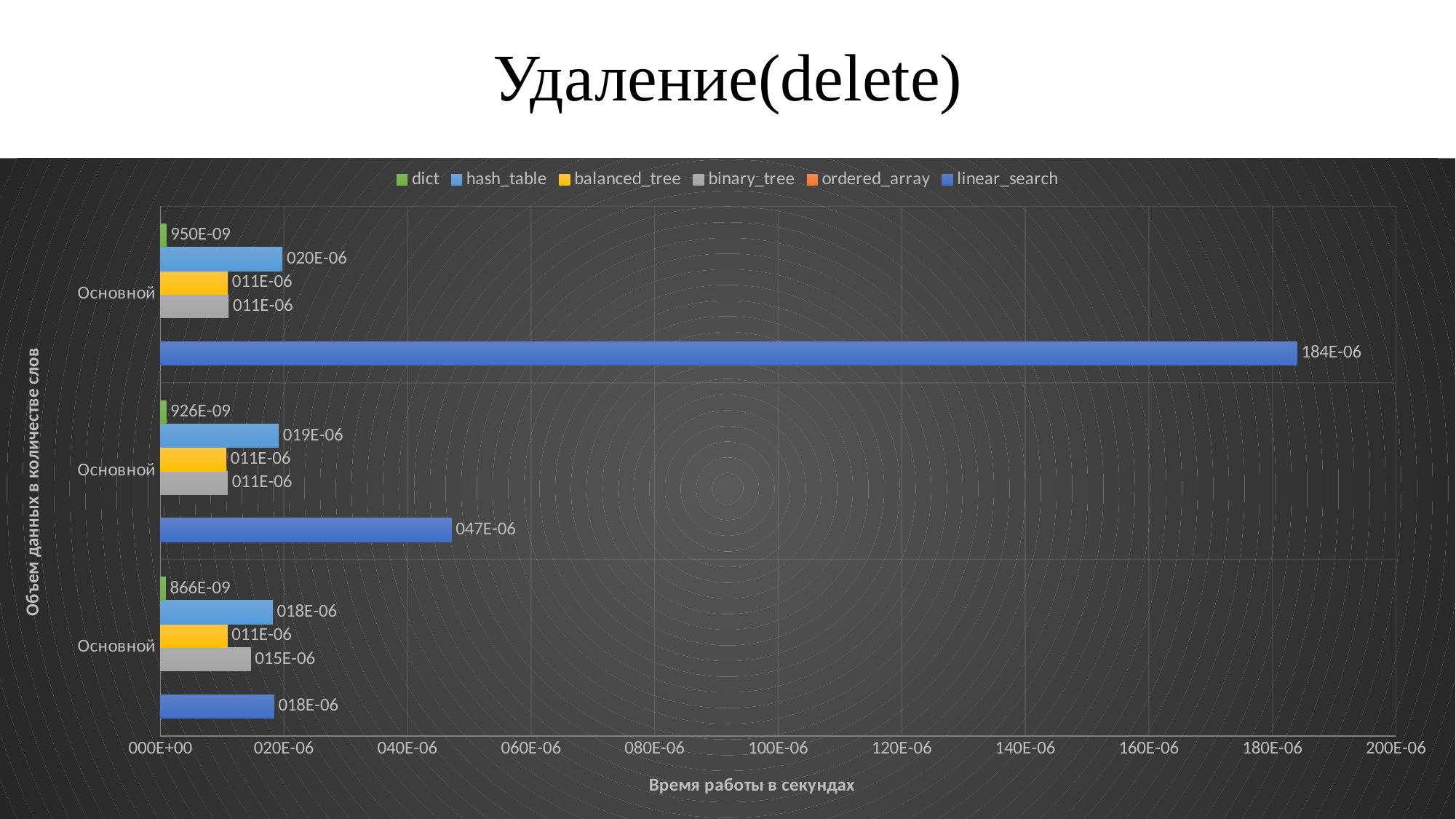

# Удаление(delete)

### Chart

| Category | linear_search | ordered_array | binary_tree | balanced_tree | hash_table | dict |
|---|---|---|---|---|---|---|
| 9251 | 1.84033577048627e-05 | None | 1.46143295457976e-05 | 1.08250694369744e-05 | 1.81867166308245e-05 | 8.66048852246125e-07 |
| 27030 | 4.71131518466623e-05 | None | 1.08927036275521e-05 | 1.06704001333199e-05 | 1.91549790862574e-05 | 9.26277790076636e-07 |
| 110735 | 0.000184015059259054 | None | 1.10334589362182e-05 | 1.09068635904466e-05 | 1.97607781831397e-05 | 9.49609347992074e-07 |